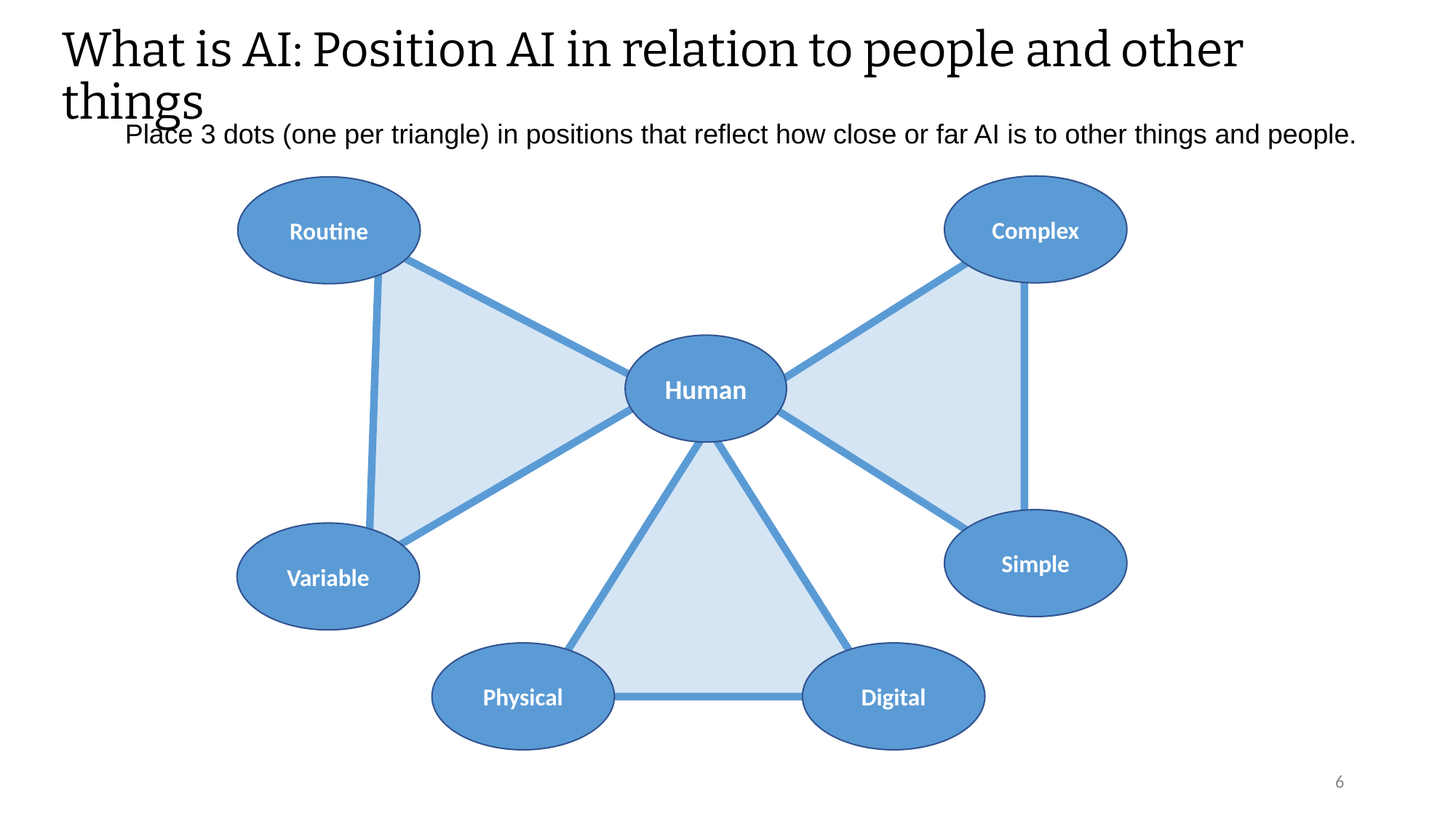

# What is AI: Position AI in relation to people and other things
Place 3 dots (one per triangle) in positions that reflect how close or far AI is to other things and people.

Complex
Routine

Human

Simple
Variable
Physical
Digital
6